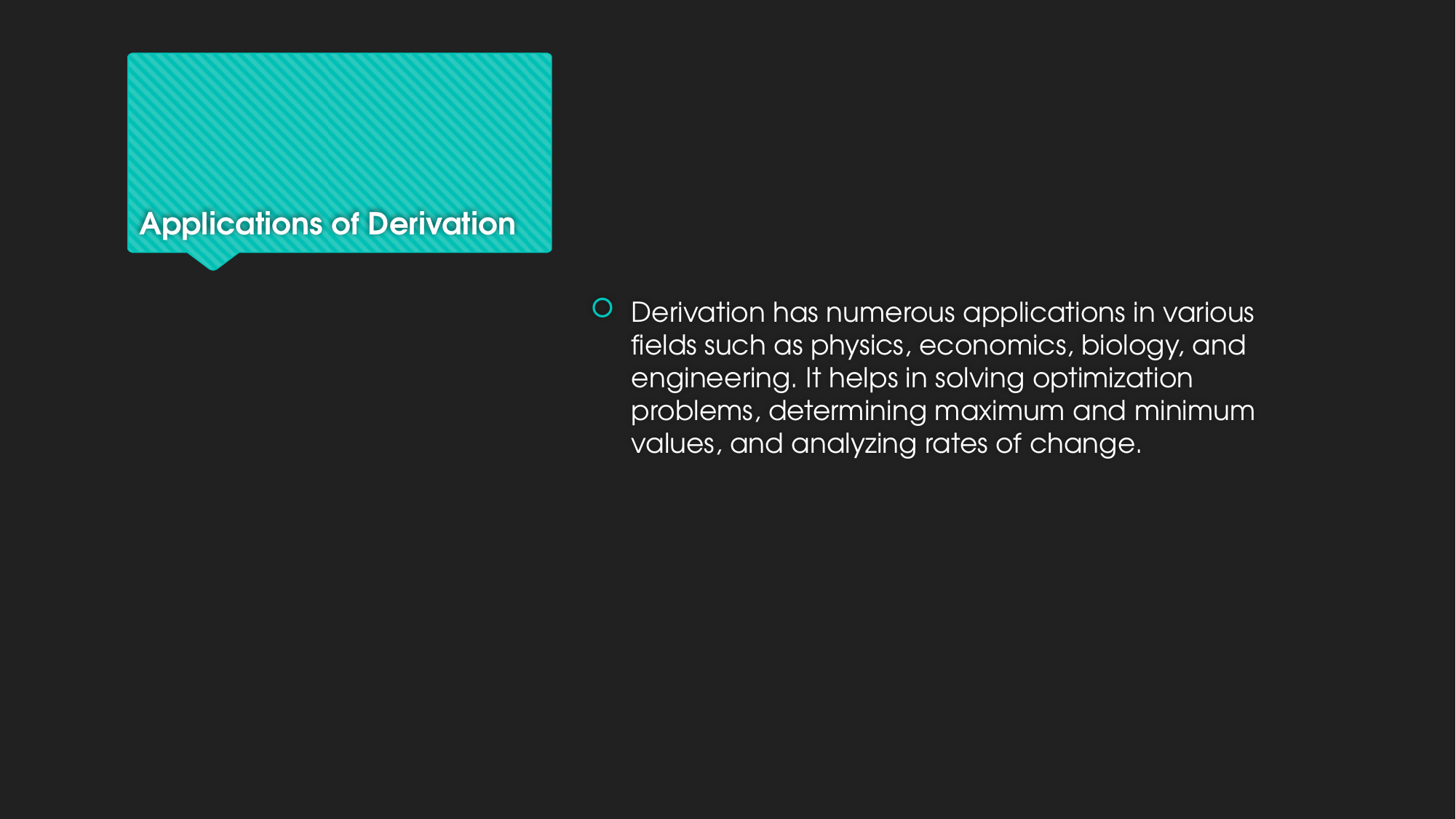

# Applications of Derivation
Derivation has numerous applications in various fields such as physics, economics, biology, and engineering. It helps in solving optimization problems, determining maximum and minimum values, and analyzing rates of change.